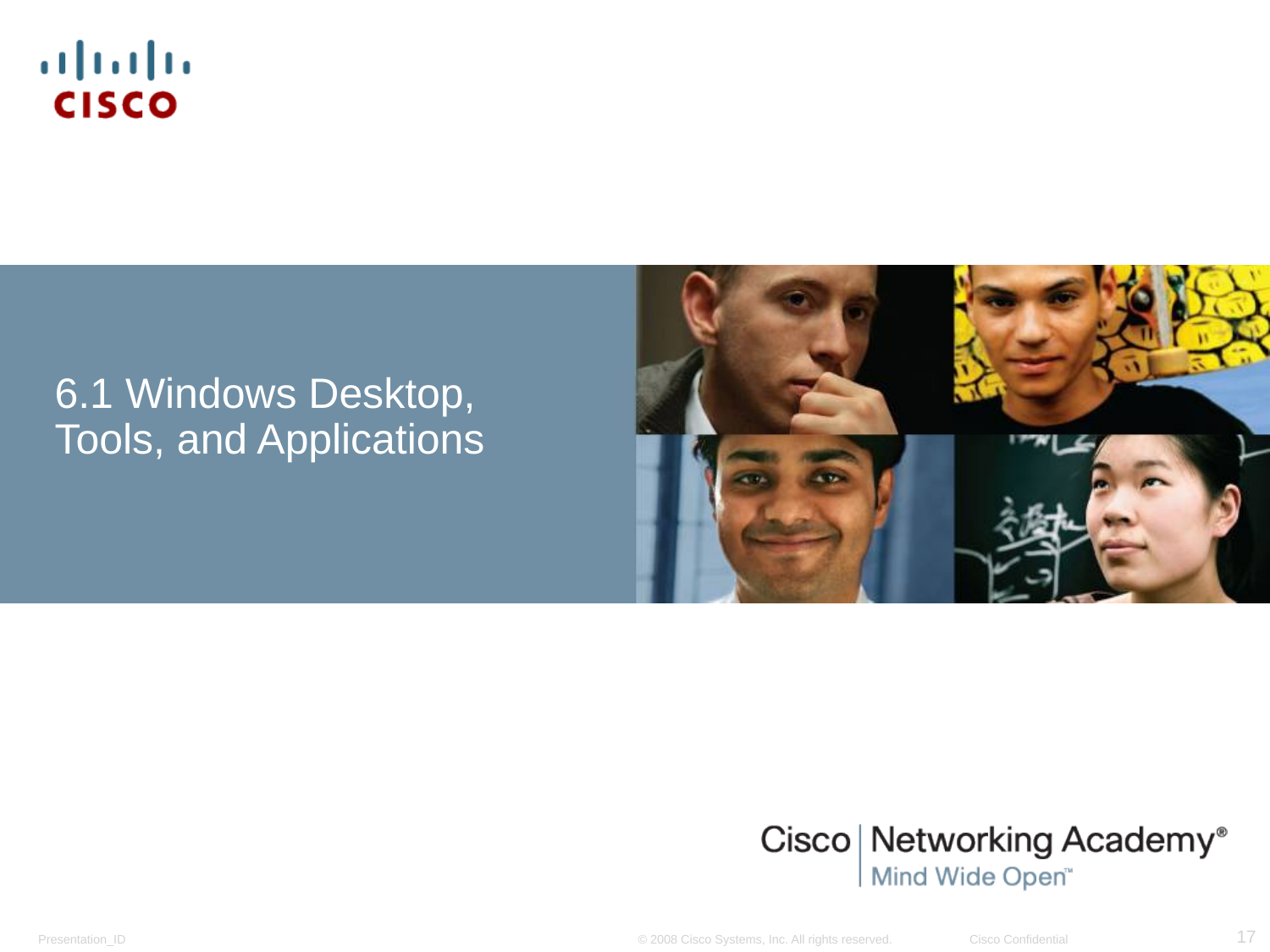

# 6.1 Windows Desktop, Tools, and Applications